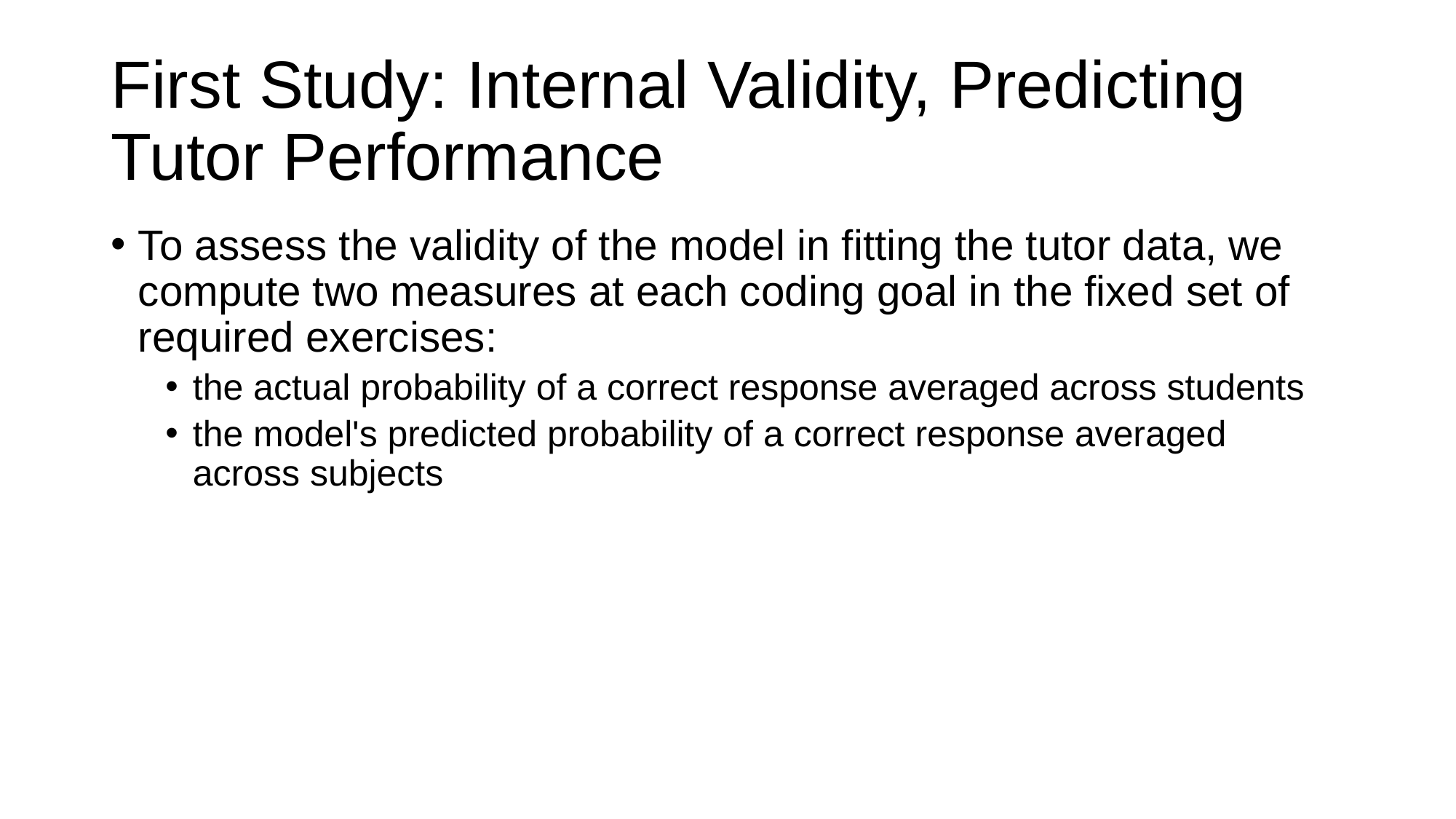

# First Study: Internal Validity, Predicting Tutor Performance
To assess the validity of the model in fitting the tutor data, we compute two measures at each coding goal in the fixed set of required exercises:
the actual probability of a correct response averaged across students
the model's predicted probability of a correct response averaged across subjects